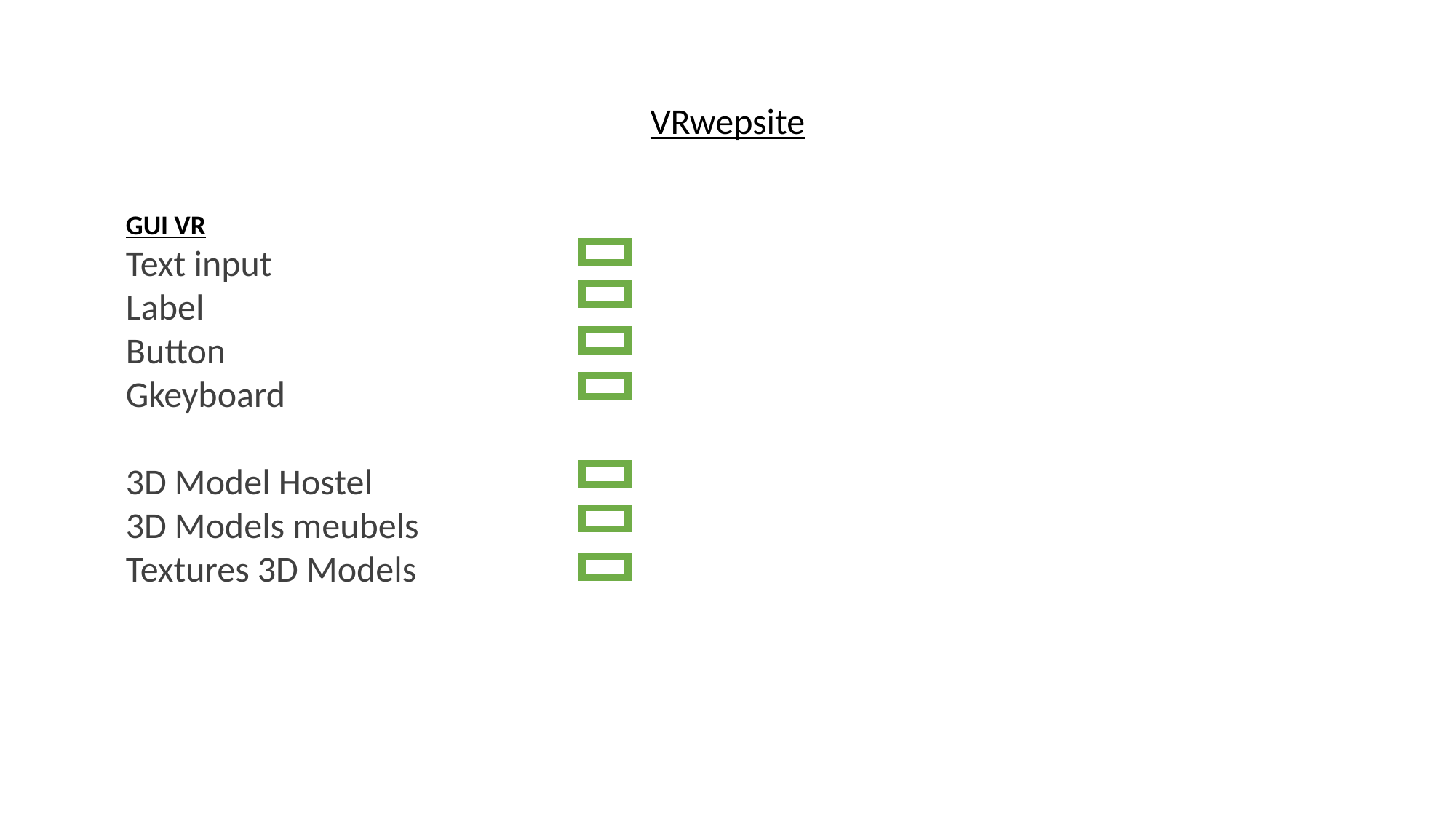

# VRwepsite
GUI VR
Text input
Label
Button
Gkeyboard

3D Model Hostel
3D Models meubels
Textures 3D Models